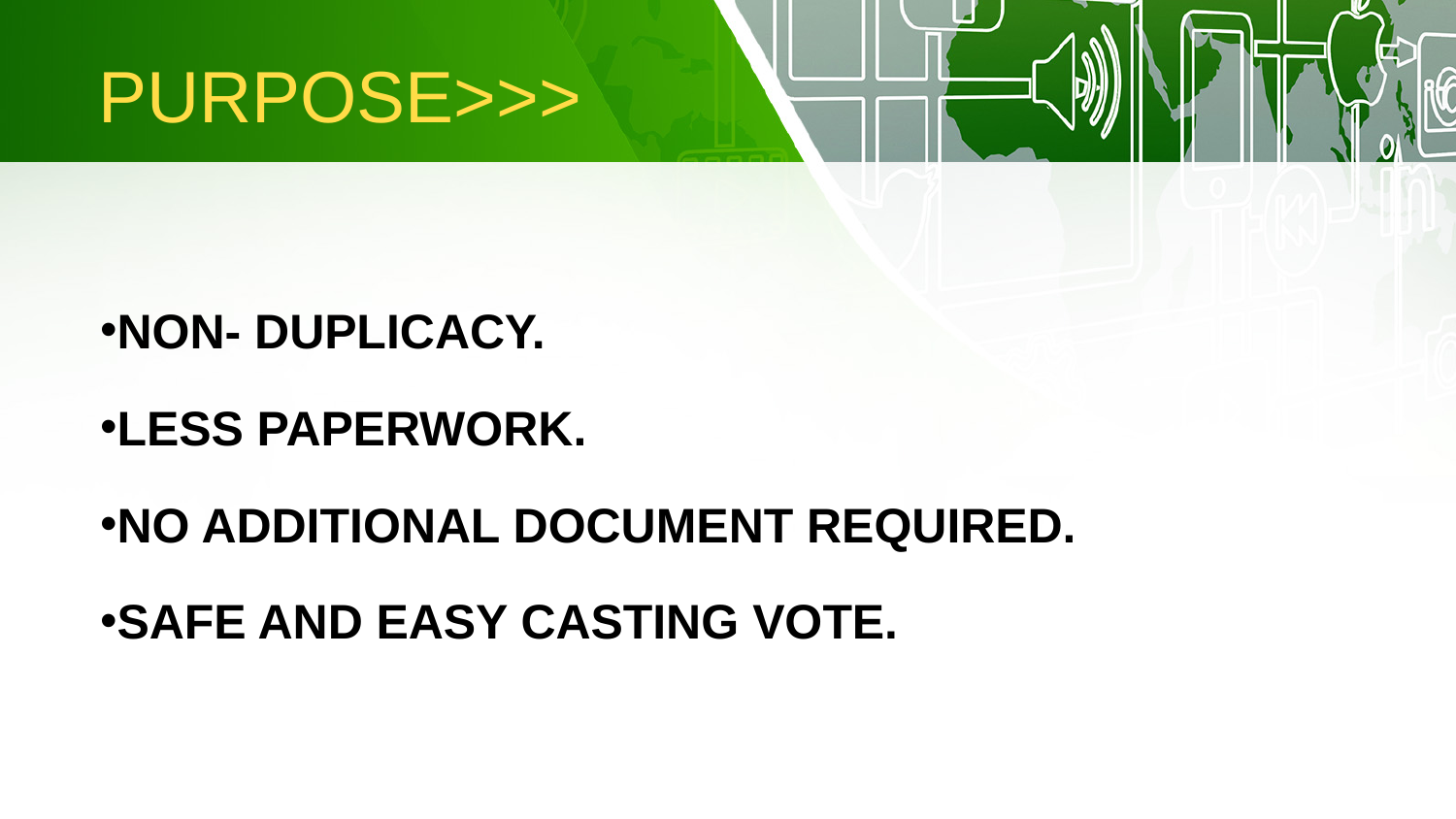

# PURPOSE>>>
NON- DUPLICACY.
LESS PAPERWORK.
NO ADDITIONAL DOCUMENT REQUIRED.
SAFE AND EASY CASTING VOTE.